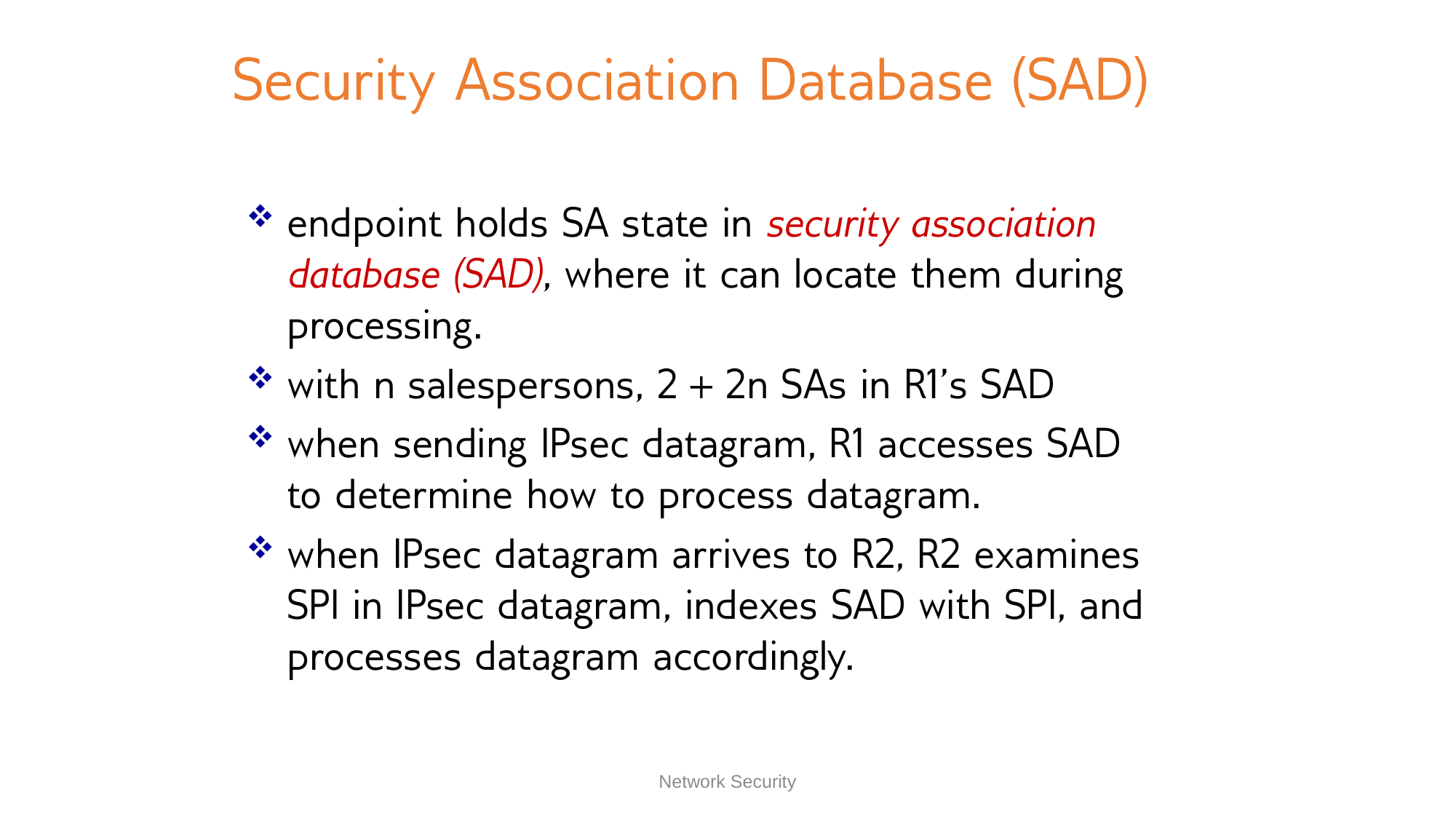

Security Association Database (SAD)
endpoint holds SA state in security association database (SAD), where it can locate them during processing.
with n salespersons, 2 + 2n SAs in R1’s SAD
when sending IPsec datagram, R1 accesses SAD to determine how to process datagram.
when IPsec datagram arrives to R2, R2 examines SPI in IPsec datagram, indexes SAD with SPI, and processes datagram accordingly.

Network Security